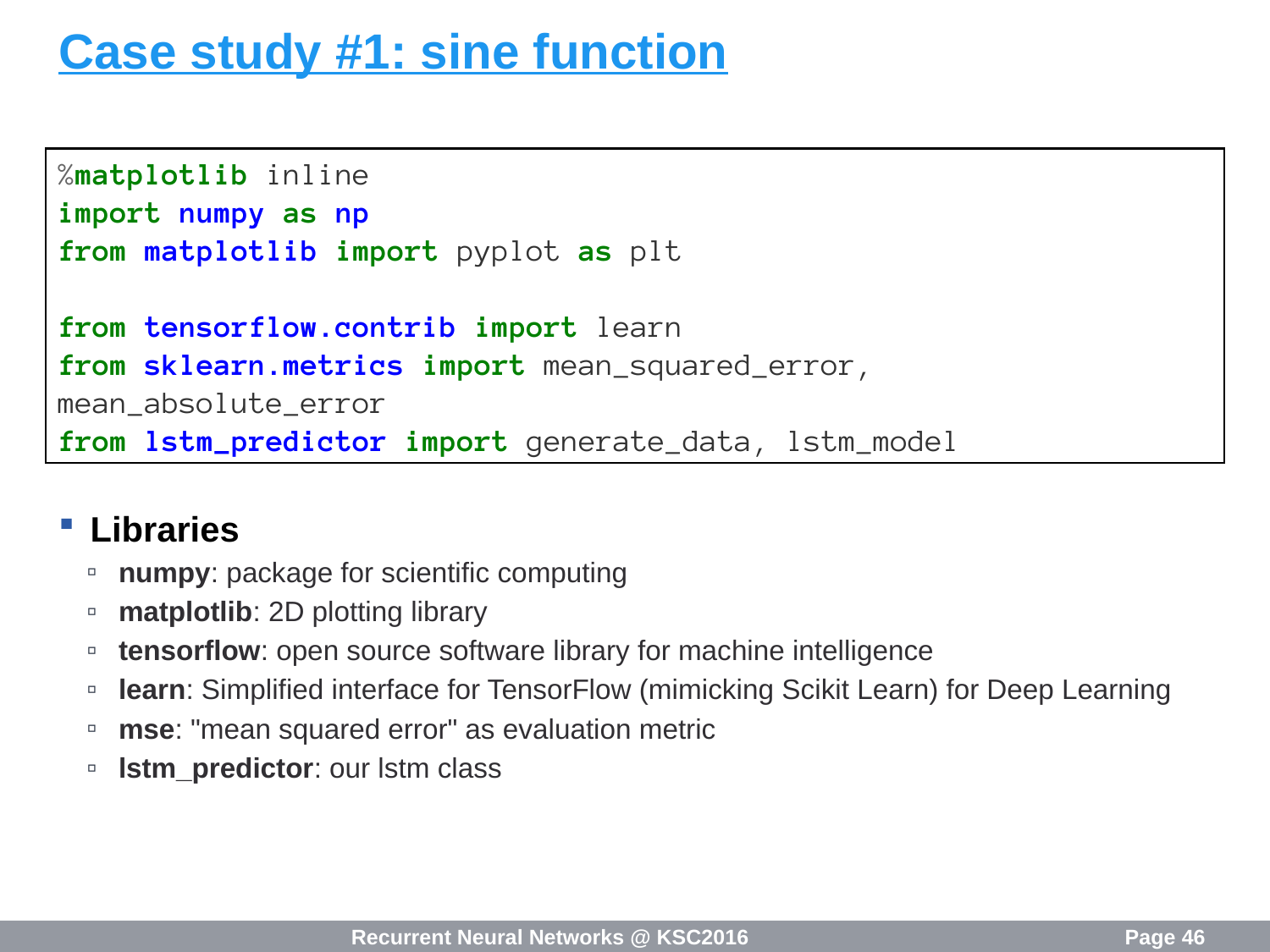

# Case study #1: sine function
%matplotlib inline
import numpy as np
from matplotlib import pyplot as plt

from tensorflow.contrib import learn
from sklearn.metrics import mean_squared_error, mean_absolute_error
from lstm_predictor import generate_data, lstm_model
Libraries
numpy: package for scientific computing
matplotlib: 2D plotting library
tensorflow: open source software library for machine intelligence
learn: Simplified interface for TensorFlow (mimicking Scikit Learn) for Deep Learning
mse: "mean squared error" as evaluation metric
lstm_predictor: our lstm class
Recurrent Neural Networks @ KSC2016
Page 46